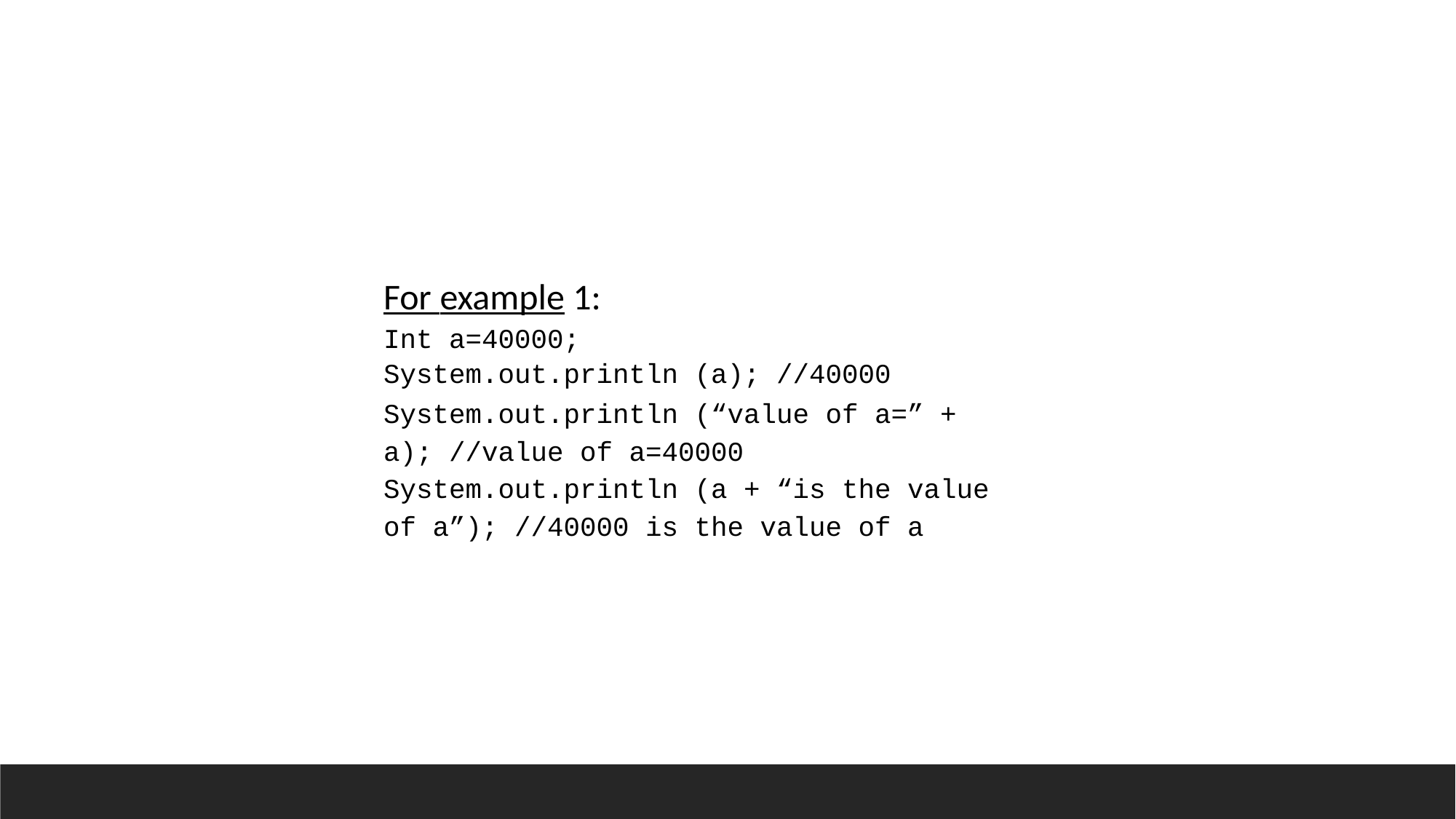

For example 1:
Int a=40000;
System.out.println (a); //40000
System.out.println (“value of a=” + a); //value of a=40000 System.out.println (a + “is the value of a”); //40000 is the value of a